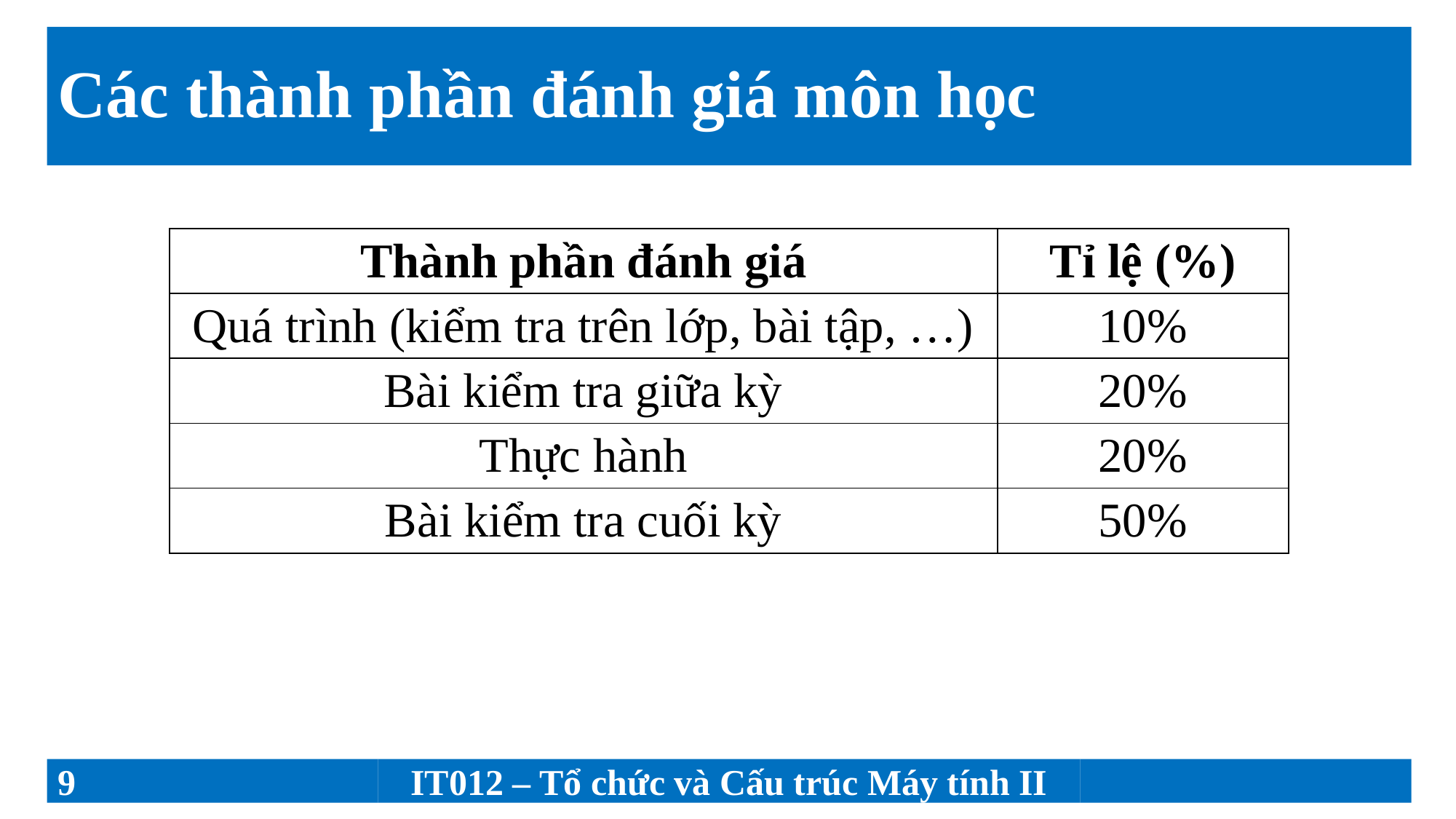

# Các thành phần đánh giá môn học
| Thành phần đánh giá | Tỉ lệ (%) |
| --- | --- |
| Quá trình (kiểm tra trên lớp, bài tập, …) | 10% |
| Bài kiểm tra giữa kỳ | 20% |
| Thực hành | 20% |
| Bài kiểm tra cuối kỳ | 50% |
9